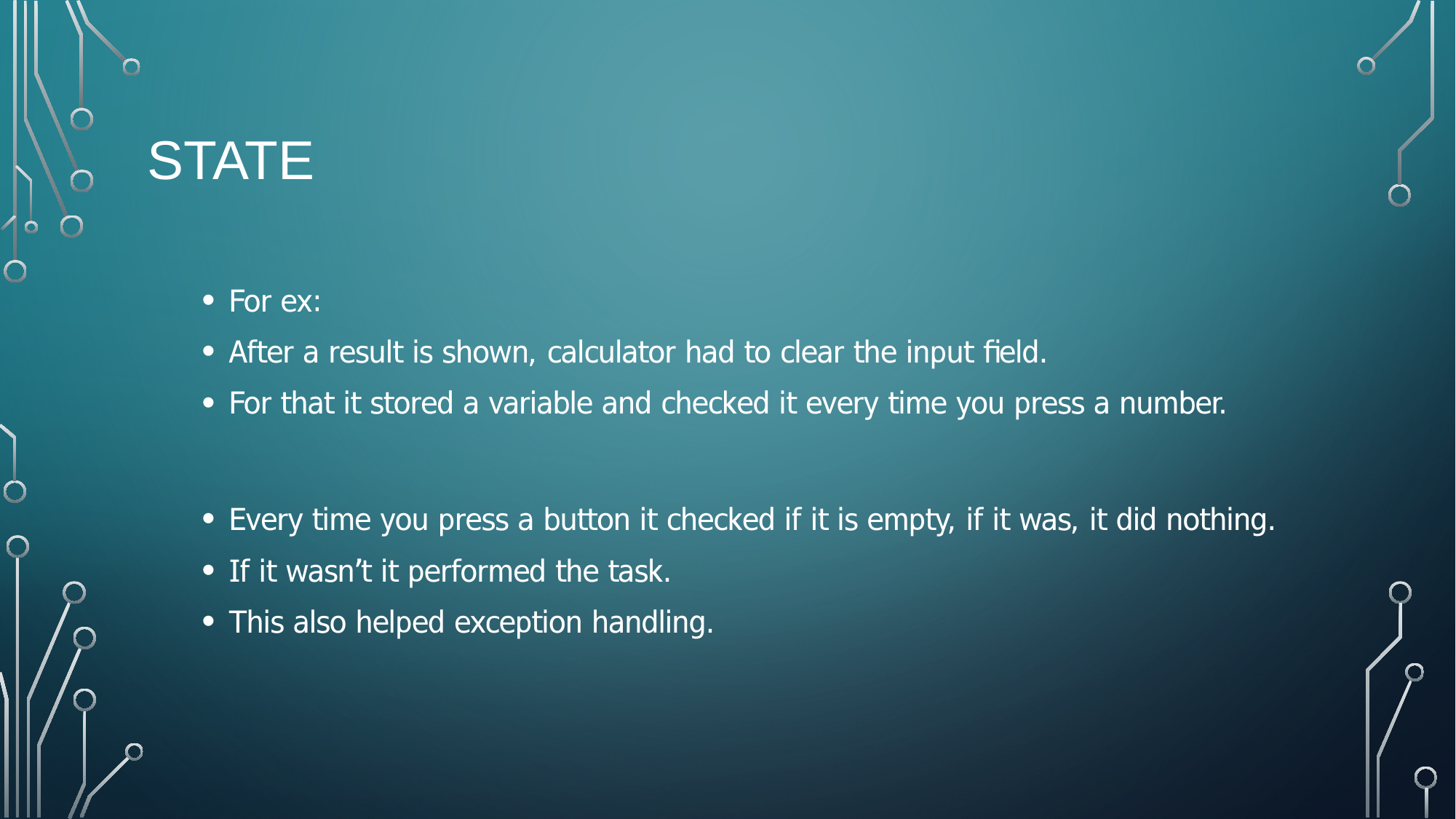

# STATE
For ex:
After a result is shown, calculator had to clear the input field.
For that it stored a variable and checked it every time you press a number.

Every time you press a button it checked if it is empty, if it was, it did nothing.
If it wasn’t it performed the task.
This also helped exception handling.